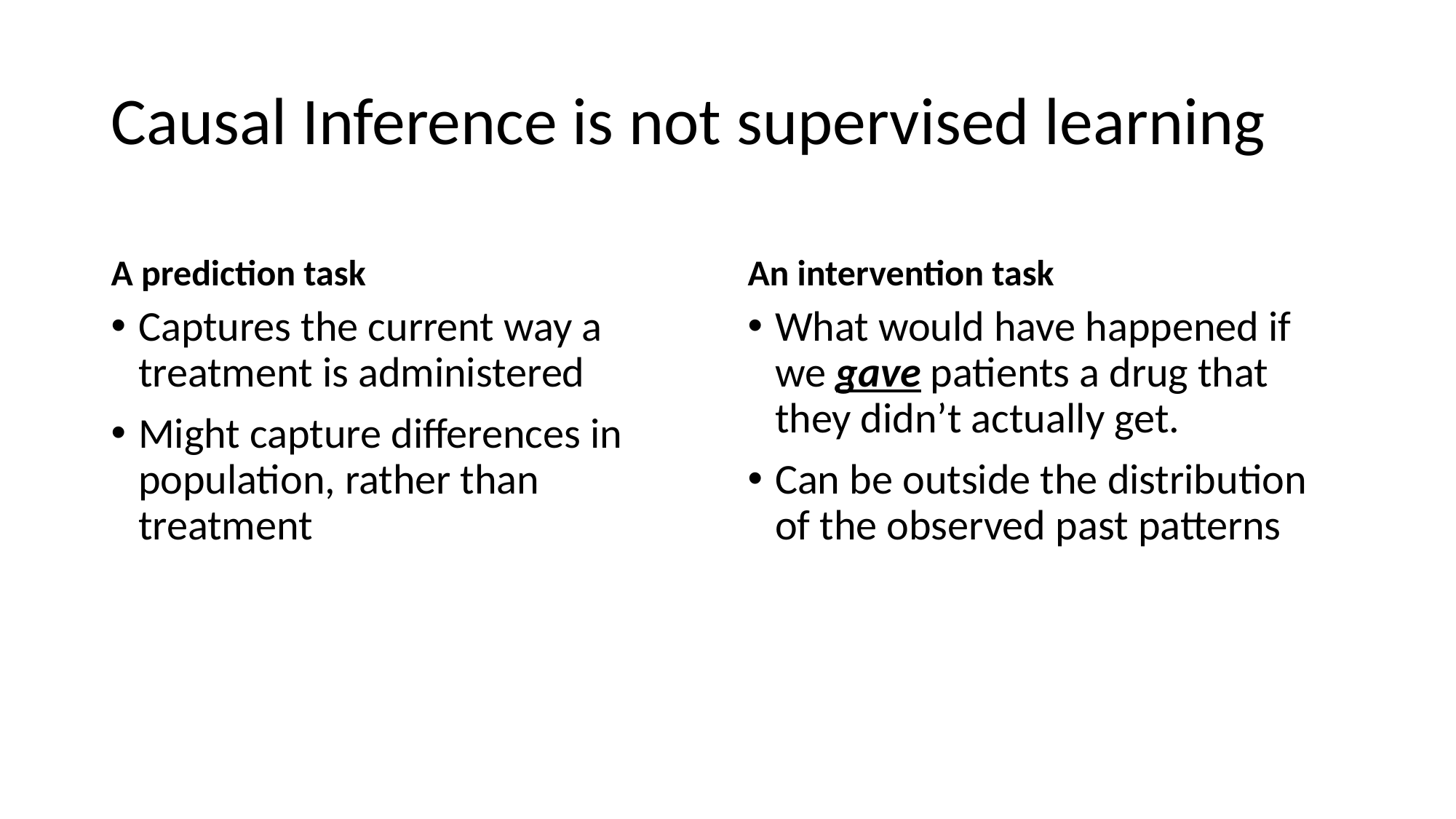

# Causal Inference is not supervised learning
A prediction task
An intervention task
Captures the current way a treatment is administered
Might capture differences in population, rather than treatment
What would have happened if we gave patients a drug that they didn’t actually get.
Can be outside the distribution of the observed past patterns